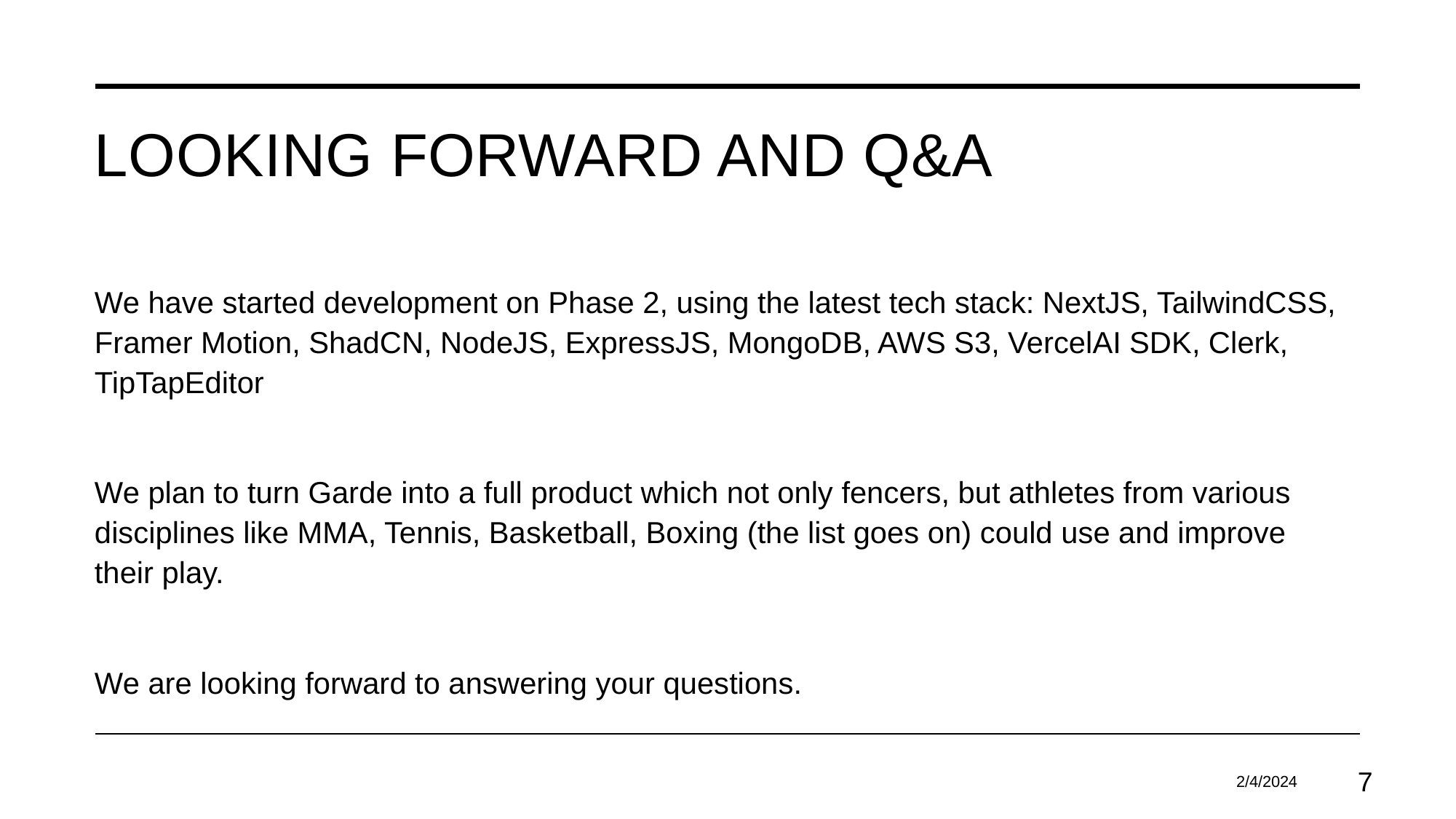

# Looking forward and q&a
We have started development on Phase 2, using the latest tech stack: NextJS, TailwindCSS, Framer Motion, ShadCN, NodeJS, ExpressJS, MongoDB, AWS S3, VercelAI SDK, Clerk, TipTapEditor

We plan to turn Garde into a full product which not only fencers, but athletes from various disciplines like MMA, Tennis, Basketball, Boxing (the list goes on) could use and improve their play.

We are looking forward to answering your questions.
2/4/2024
7